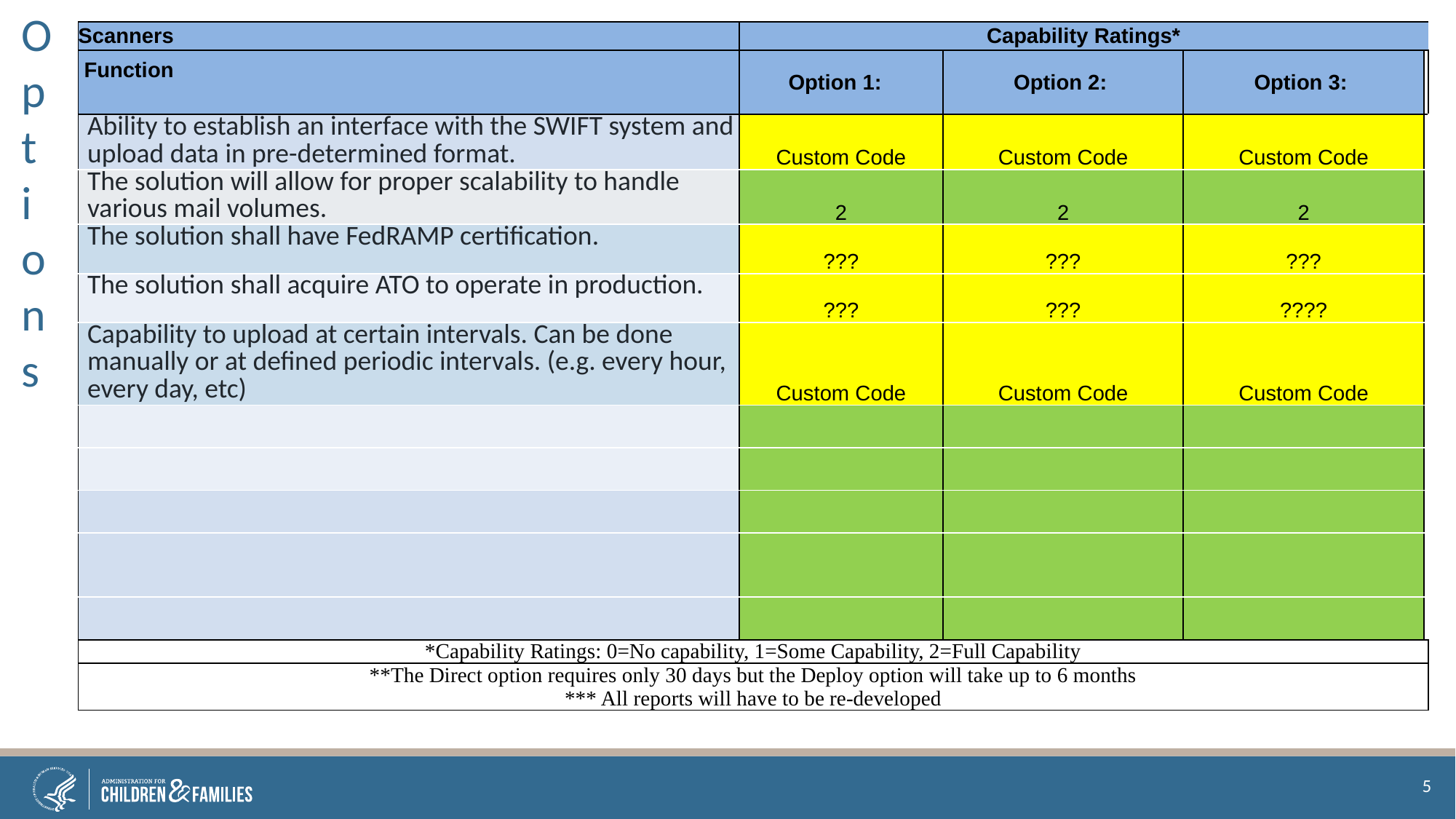

# Options
| Scanners | Capability Ratings\* |  |  |  |
| --- | --- | --- | --- | --- |
| Function | Option 1: | Option 2: | Option 3: |  |
| Ability to establish an interface with the SWIFT system and upload data in pre-determined format. | Custom Code | Custom Code | Custom Code |  |
| The solution will allow for proper scalability to handle various mail volumes. | 2 | 2 | 2 |  |
| The solution shall have FedRAMP certification. | ??? | ??? | ??? |  |
| The solution shall acquire ATO to operate in production. | ??? | ??? | ???? |  |
| Capability to upload at certain intervals. Can be done manually or at defined periodic intervals. (e.g. every hour, every day, etc) | Custom Code | Custom Code | Custom Code |  |
|  |  |  |  |  |
|  |  |  |  |  |
|  |  |  |  |  |
|  |  |  |  |  |
|  |  |  |  |  |
| \*Capability Ratings: 0=No capability, 1=Some Capability, 2=Full Capability |  |  |  |  |
| \*\*The Direct option requires only 30 days but the Deploy option will take up to 6 months \*\*\* All reports will have to be re-developed |  |  |  |  |
5